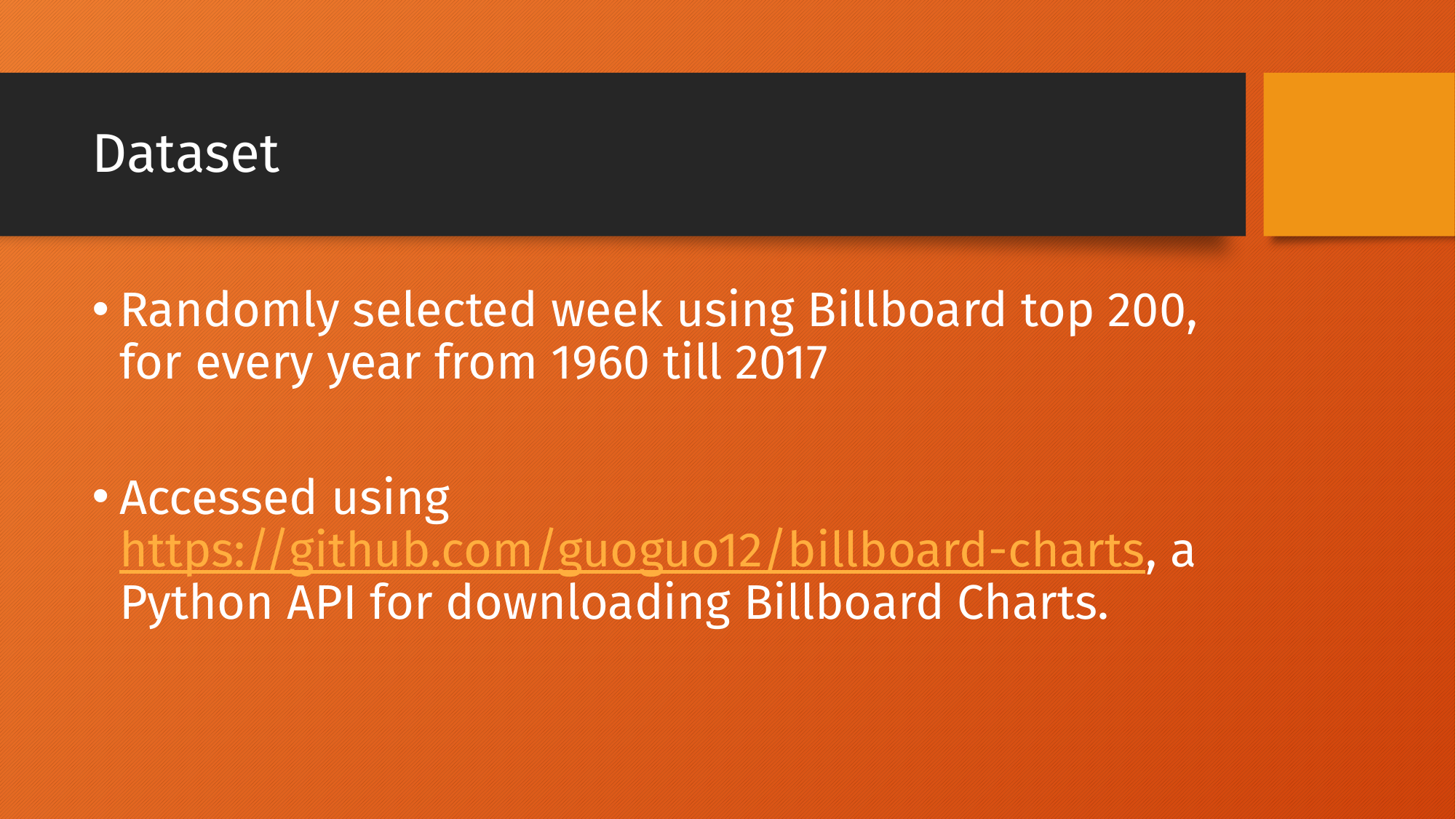

# Dataset
Randomly selected week using Billboard top 200, for every year from 1960 till 2017

Accessed using https://github.com/guoguo12/billboard-charts, a Python API for downloading Billboard Charts.